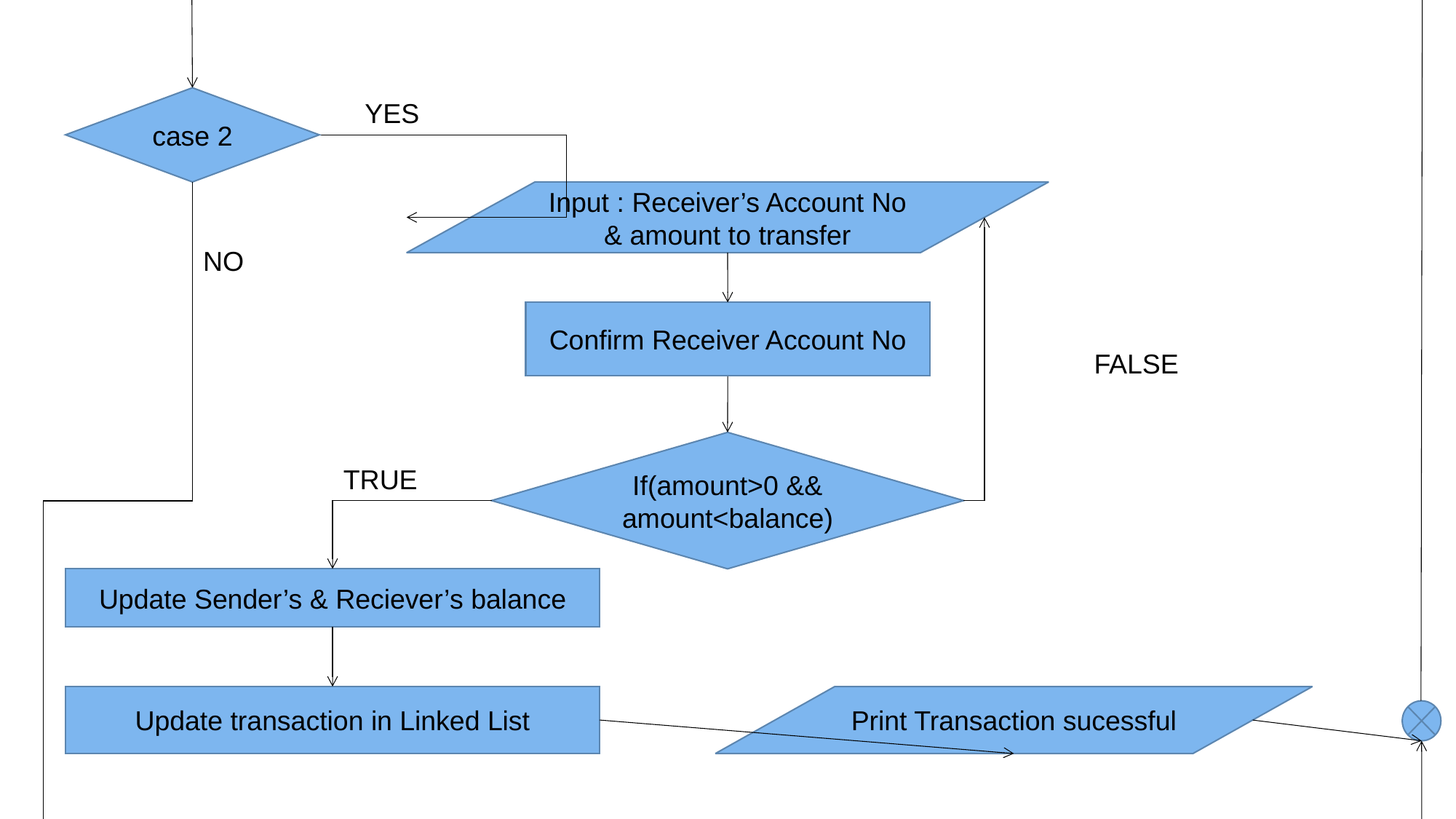

case 2
YES
Input : Receiver’s Account No & amount to transfer
NO
Confirm Receiver Account No
FALSE
If(amount>0 && amount<balance)
TRUE
Update Sender’s & Reciever’s balance
Update transaction in Linked List
Print Transaction sucessful